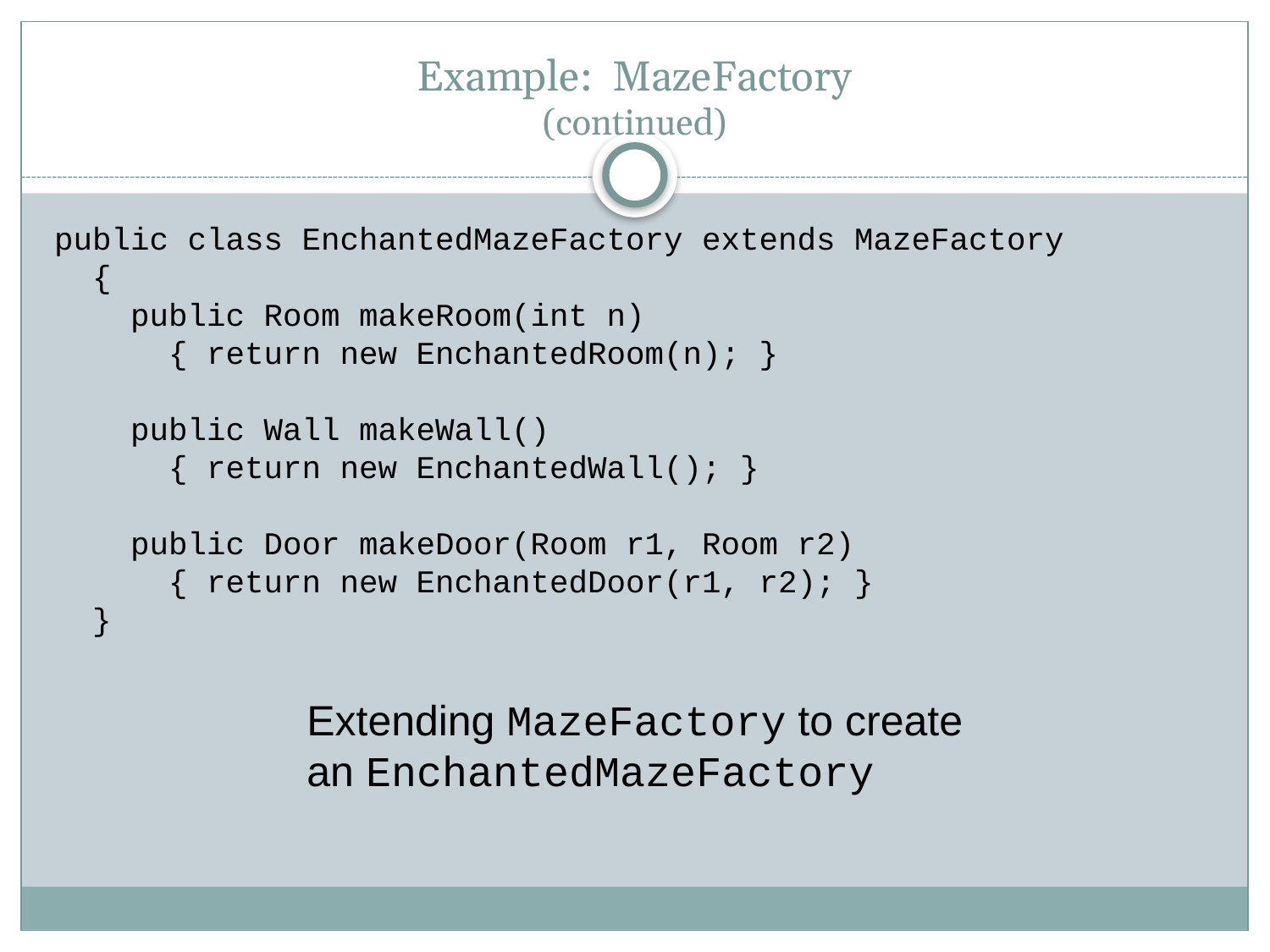

# Example:  MazeFactory (continued)
public class EnchantedMazeFactory extends MazeFactory
  {
    public Room makeRoom(int n)
      { return new EnchantedRoom(n); }

    public Wall makeWall()
      { return new EnchantedWall(); }

    public Door makeDoor(Room r1, Room r2)
      { return new EnchantedDoor(r1, r2); }
  }
Extending MazeFactory to create
an EnchantedMazeFactory